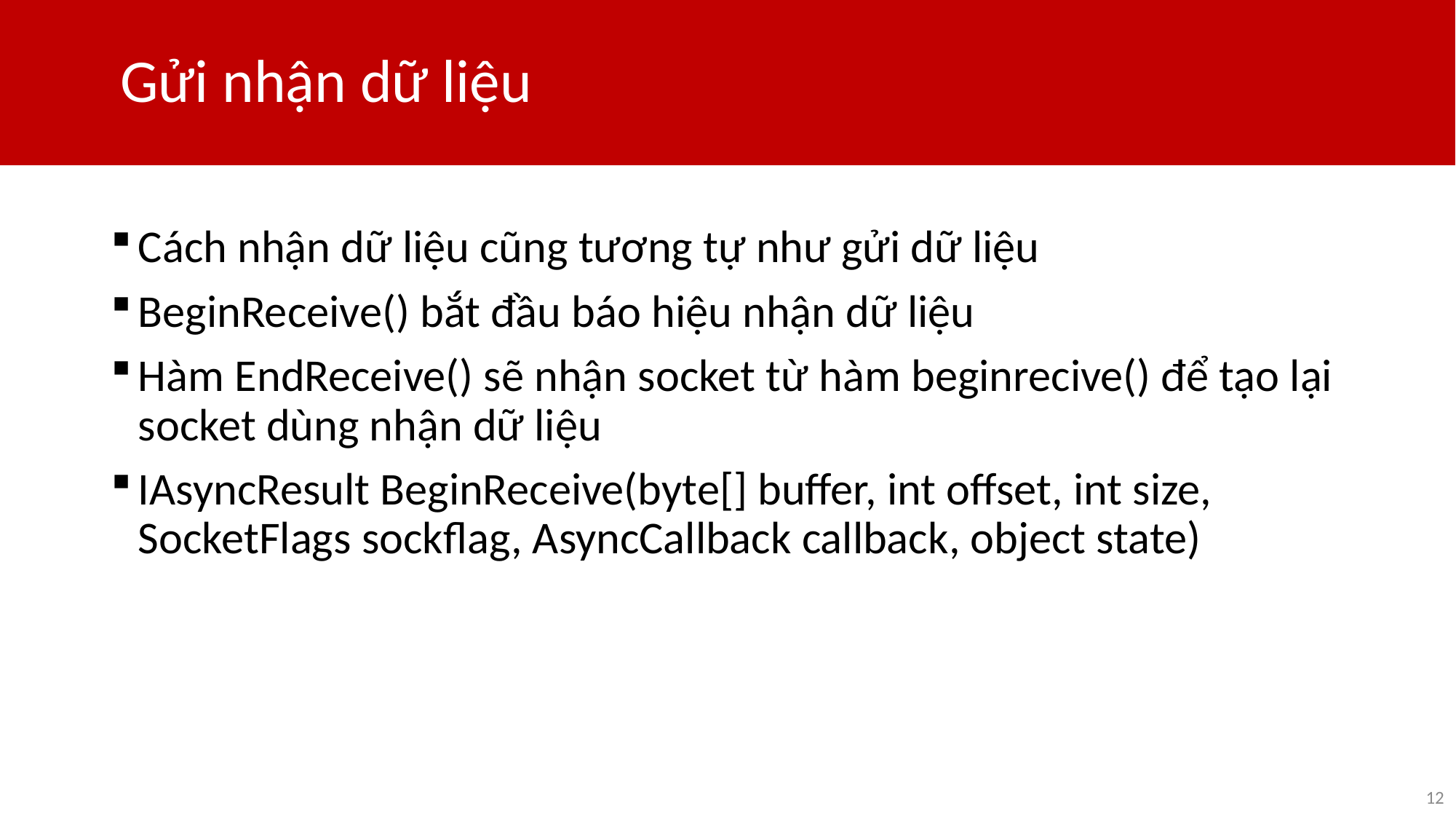

# Gửi nhận dữ liệu
Cách nhận dữ liệu cũng tương tự như gửi dữ liệu
BeginReceive() bắt đầu báo hiệu nhận dữ liệu
Hàm EndReceive() sẽ nhận socket từ hàm beginrecive() để tạo lại socket dùng nhận dữ liệu
IAsyncResult BeginReceive(byte[] buffer, int offset, int size, SocketFlags sockflag, AsyncCallback callback, object state)
12